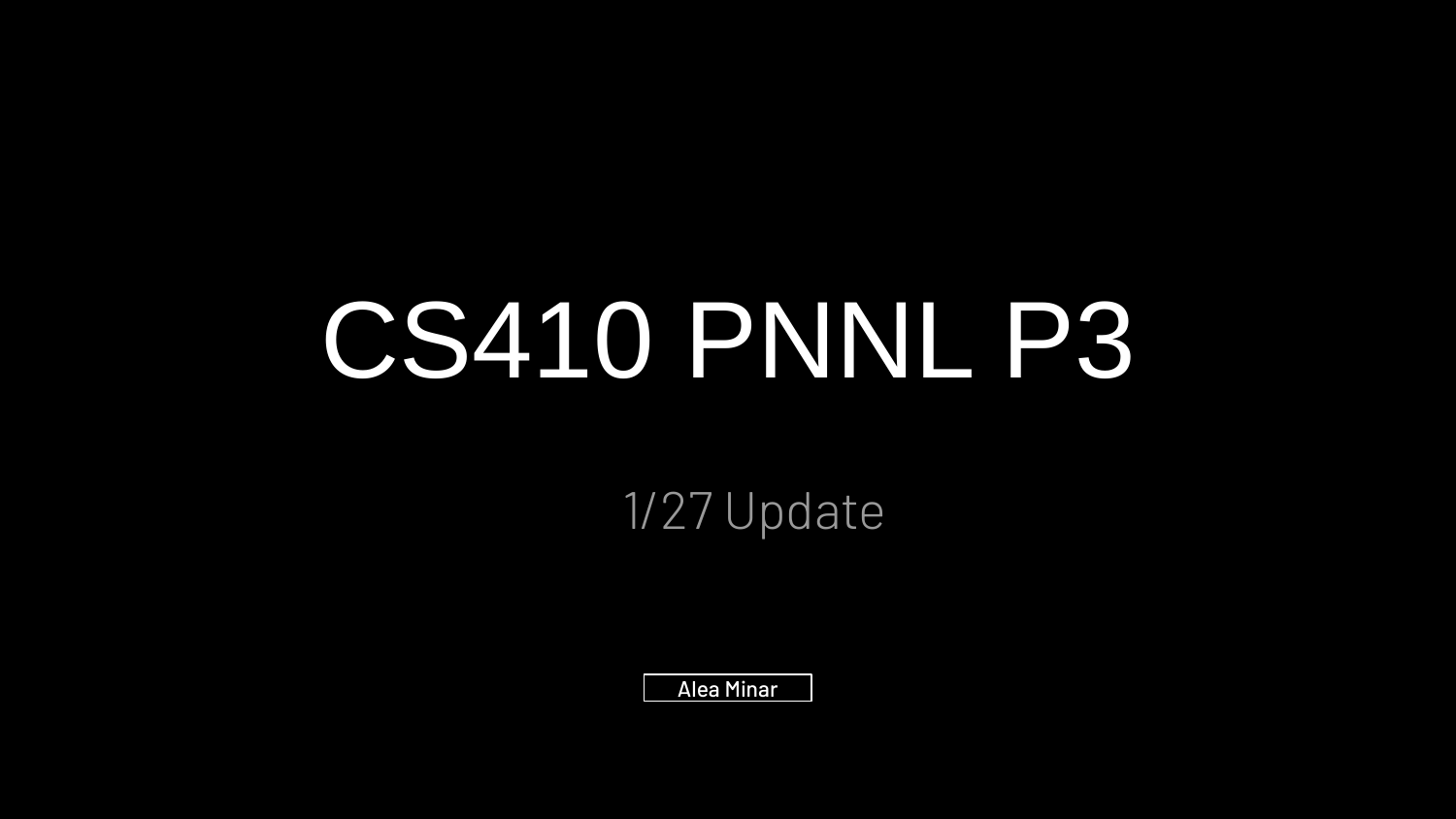

# CS410 PNNL P3
1/27 Update
Alea Minar